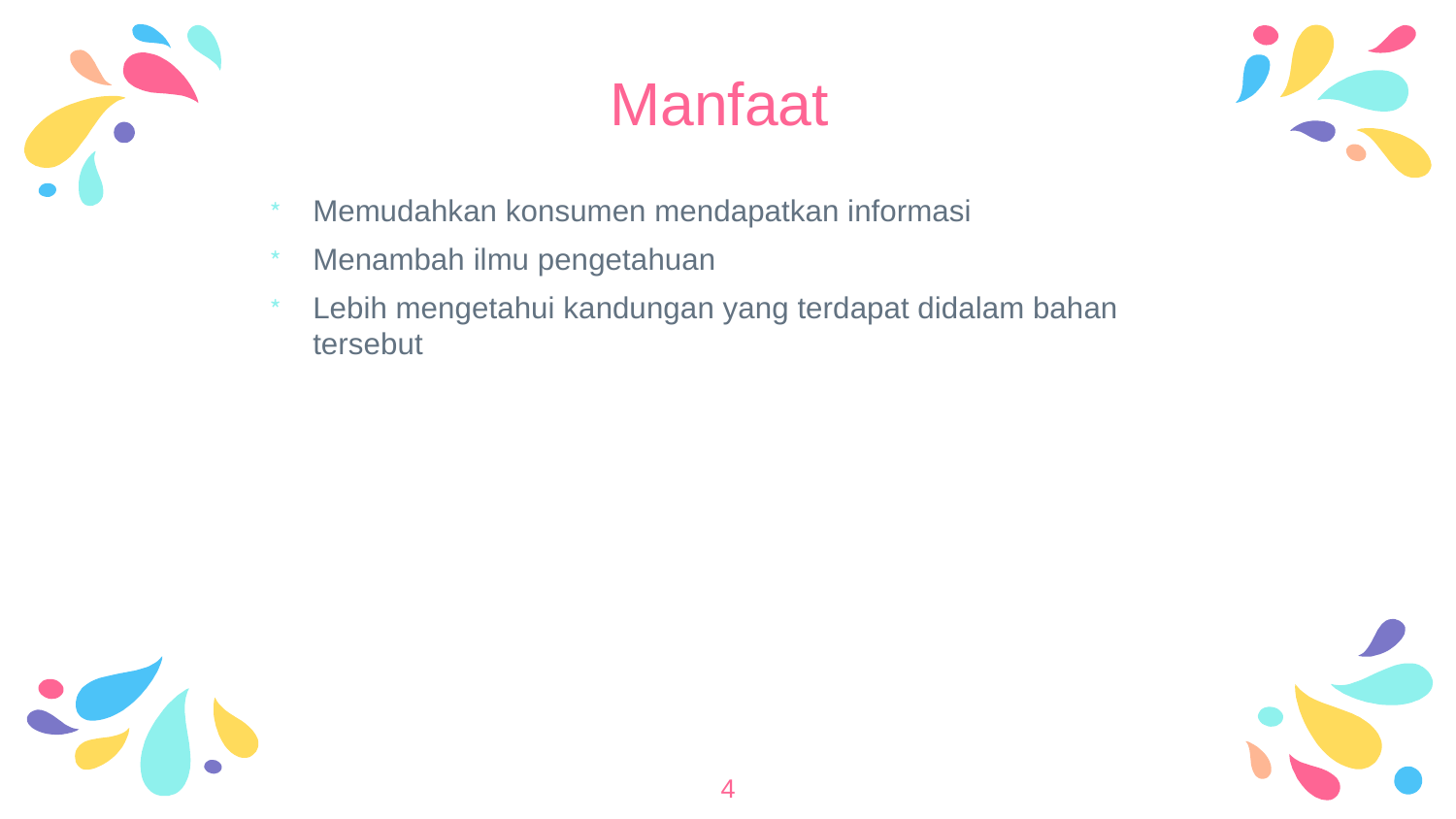

# Manfaat
Memudahkan konsumen mendapatkan informasi
Menambah ilmu pengetahuan
Lebih mengetahui kandungan yang terdapat didalam bahan tersebut

4